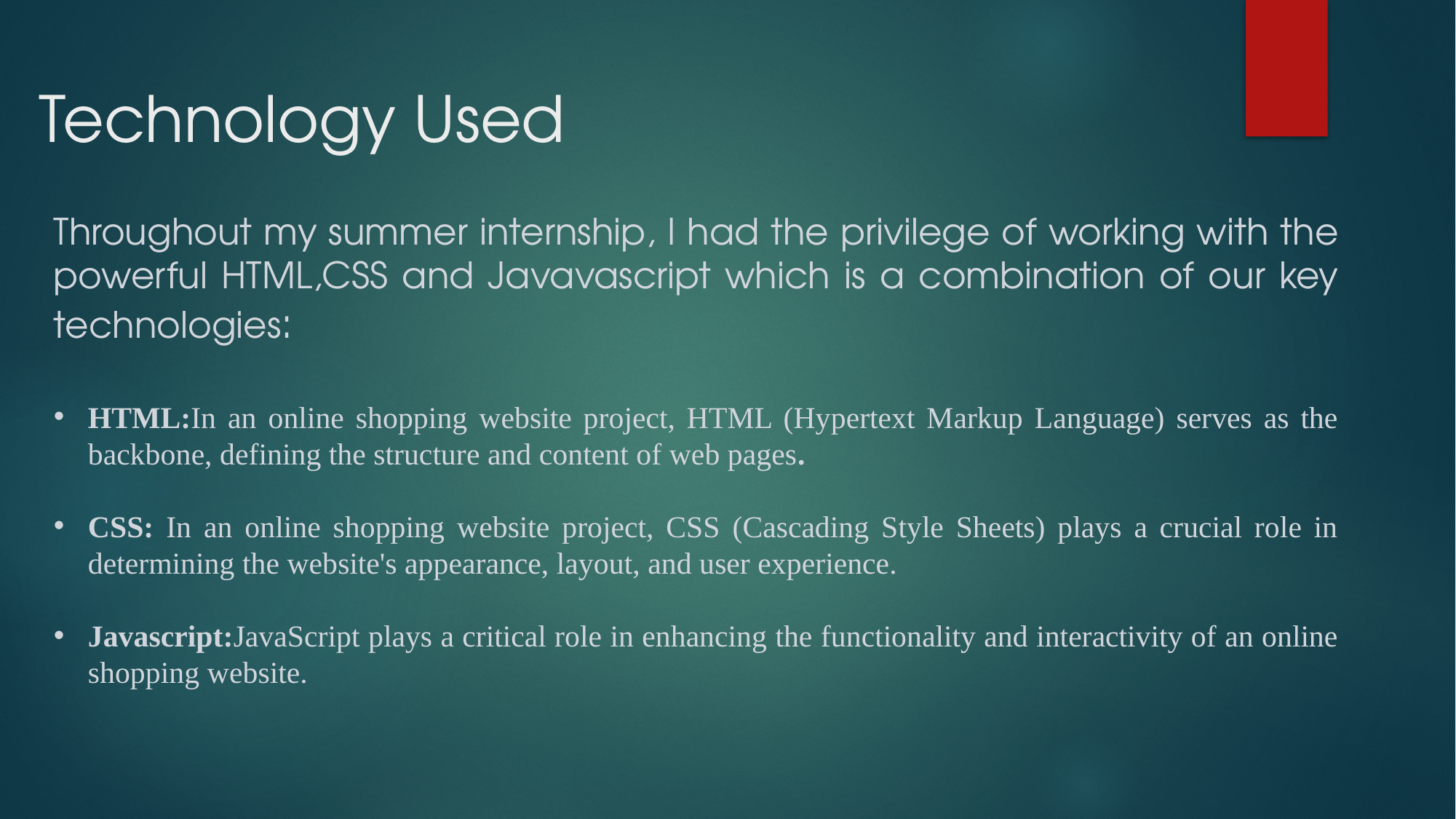

# Technology Used
Throughout my summer internship, I had the privilege of working with the powerful HTML,CSS and Javavascript which is a combination of our key technologies:

HTML:In an online shopping website project, HTML (Hypertext Markup Language) serves as the backbone, defining the structure and content of web pages.

CSS: In an online shopping website project, CSS (Cascading Style Sheets) plays a crucial role in determining the website's appearance, layout, and user experience.

Javascript:JavaScript plays a critical role in enhancing the functionality and interactivity of an online shopping website.